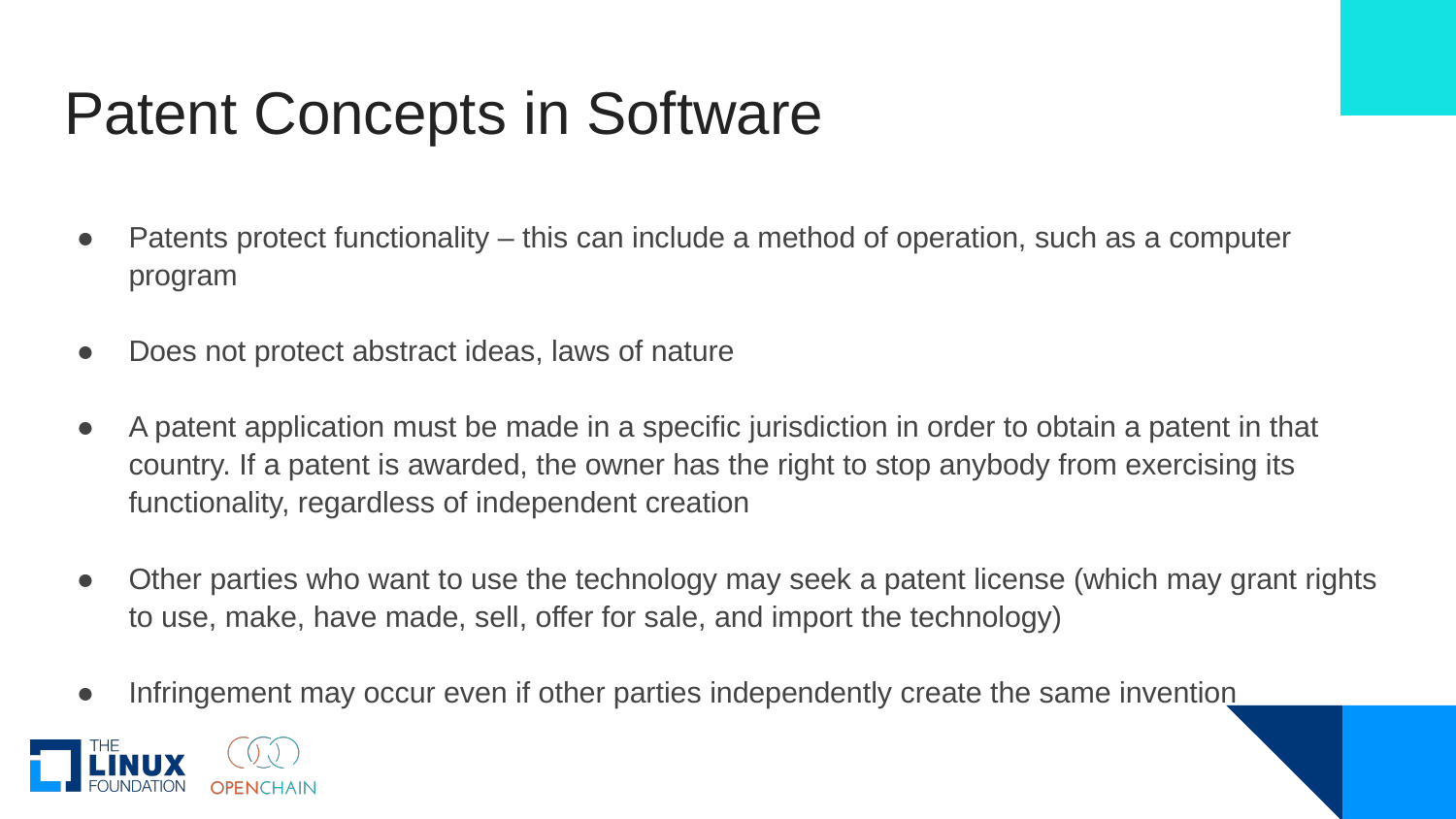

# Patent Concepts in Software
Patents protect functionality – this can include a method of operation, such as a computer program

Does not protect abstract ideas, laws of nature

A patent application must be made in a specific jurisdiction in order to obtain a patent in that country. If a patent is awarded, the owner has the right to stop anybody from exercising its functionality, regardless of independent creation

Other parties who want to use the technology may seek a patent license (which may grant rights to use, make, have made, sell, offer for sale, and import the technology)

Infringement may occur even if other parties independently create the same invention